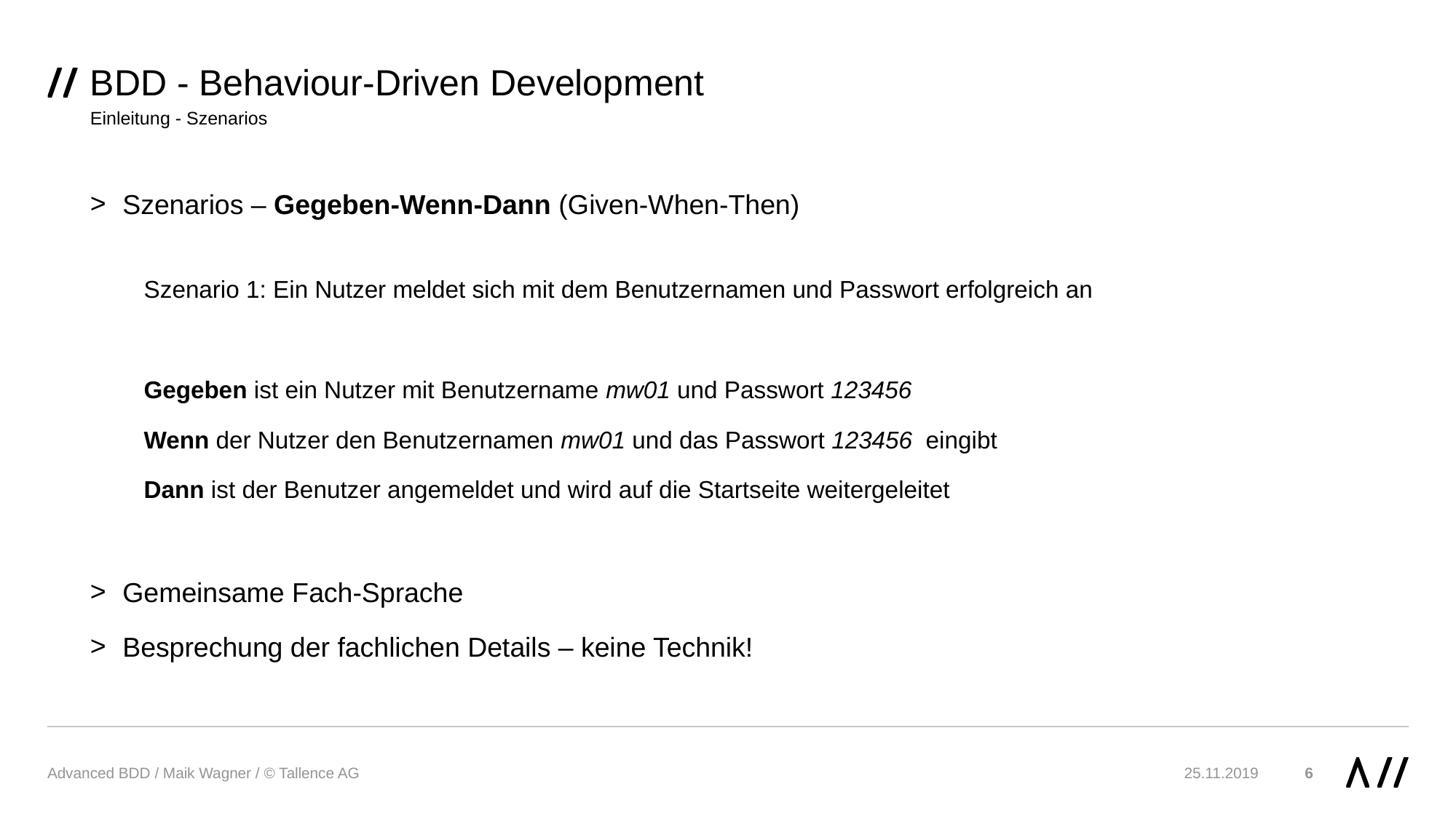

# BDD - Behaviour-Driven Development
Einleitung - Szenarios
Szenarios – Gegeben-Wenn-Dann (Given-When-Then)

Szenario 1: Ein Nutzer meldet sich mit dem Benutzernamen und Passwort erfolgreich an

Gegeben ist ein Nutzer mit Benutzername mw01 und Passwort 123456
Wenn der Nutzer den Benutzernamen mw01 und das Passwort 123456  eingibt
Dann ist der Benutzer angemeldet und wird auf die Startseite weitergeleitet

Gemeinsame Fach-Sprache
Besprechung der fachlichen Details – keine Technik!
Advanced BDD / Maik Wagner / © Tallence AG
25.11.2019
6